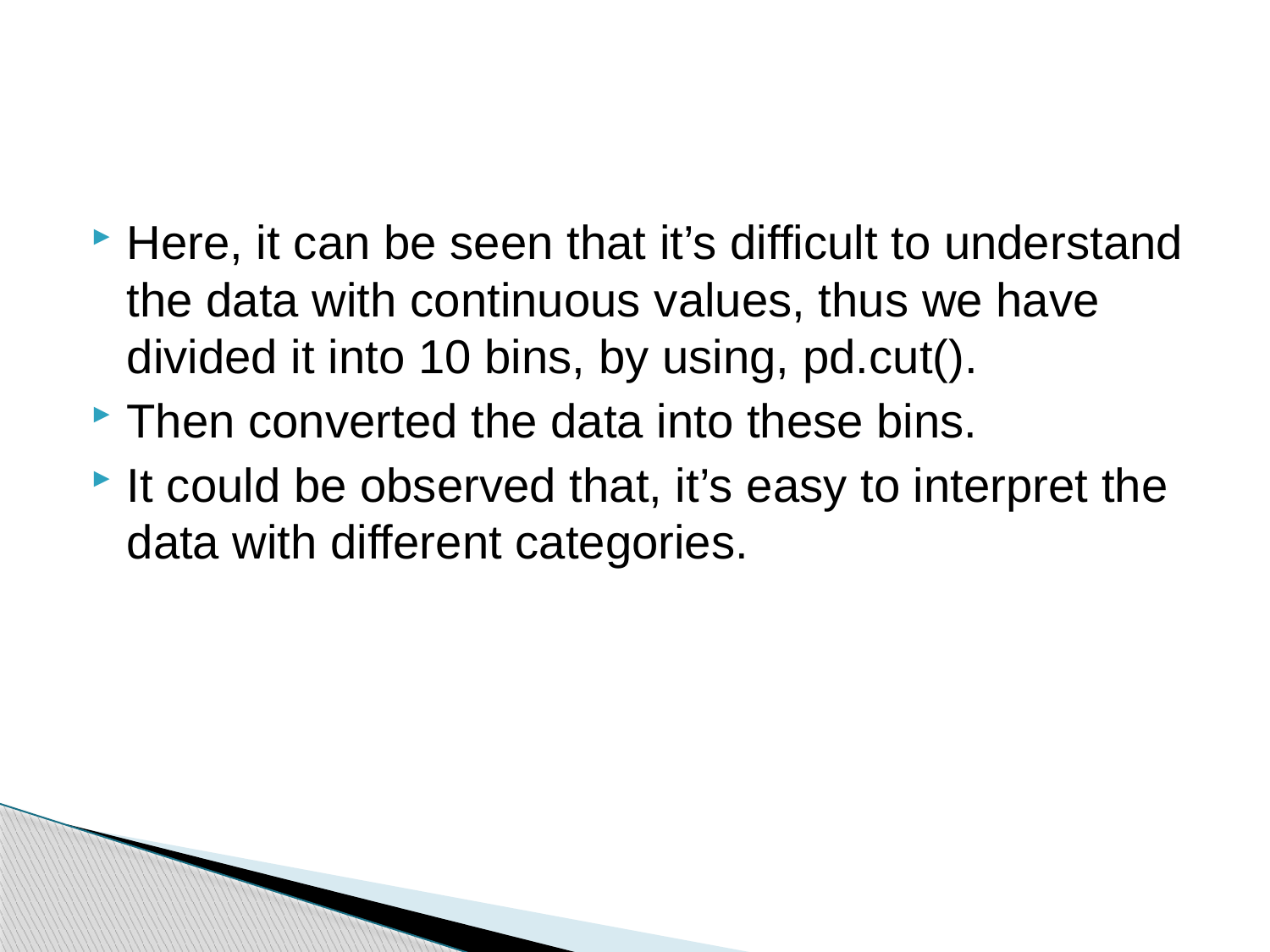

#
Here, it can be seen that it’s difficult to understand the data with continuous values, thus we have divided it into 10 bins, by using, pd.cut().
Then converted the data into these bins.
It could be observed that, it’s easy to interpret the data with different categories.